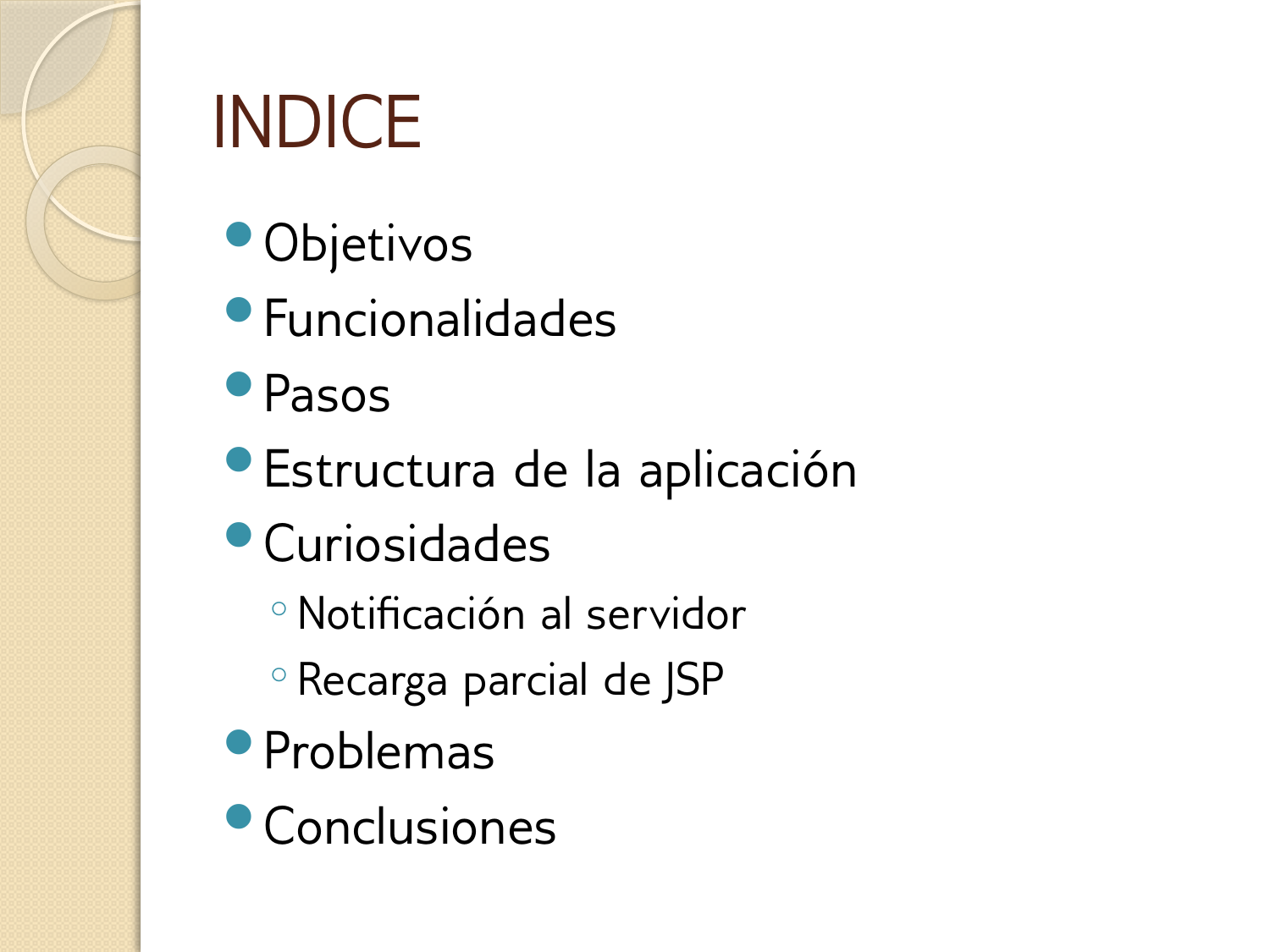

# INDICE
Objetivos
Funcionalidades
Pasos
Estructura de la aplicación
Curiosidades
Notificación al servidor
Recarga parcial de JSP
Problemas
Conclusiones